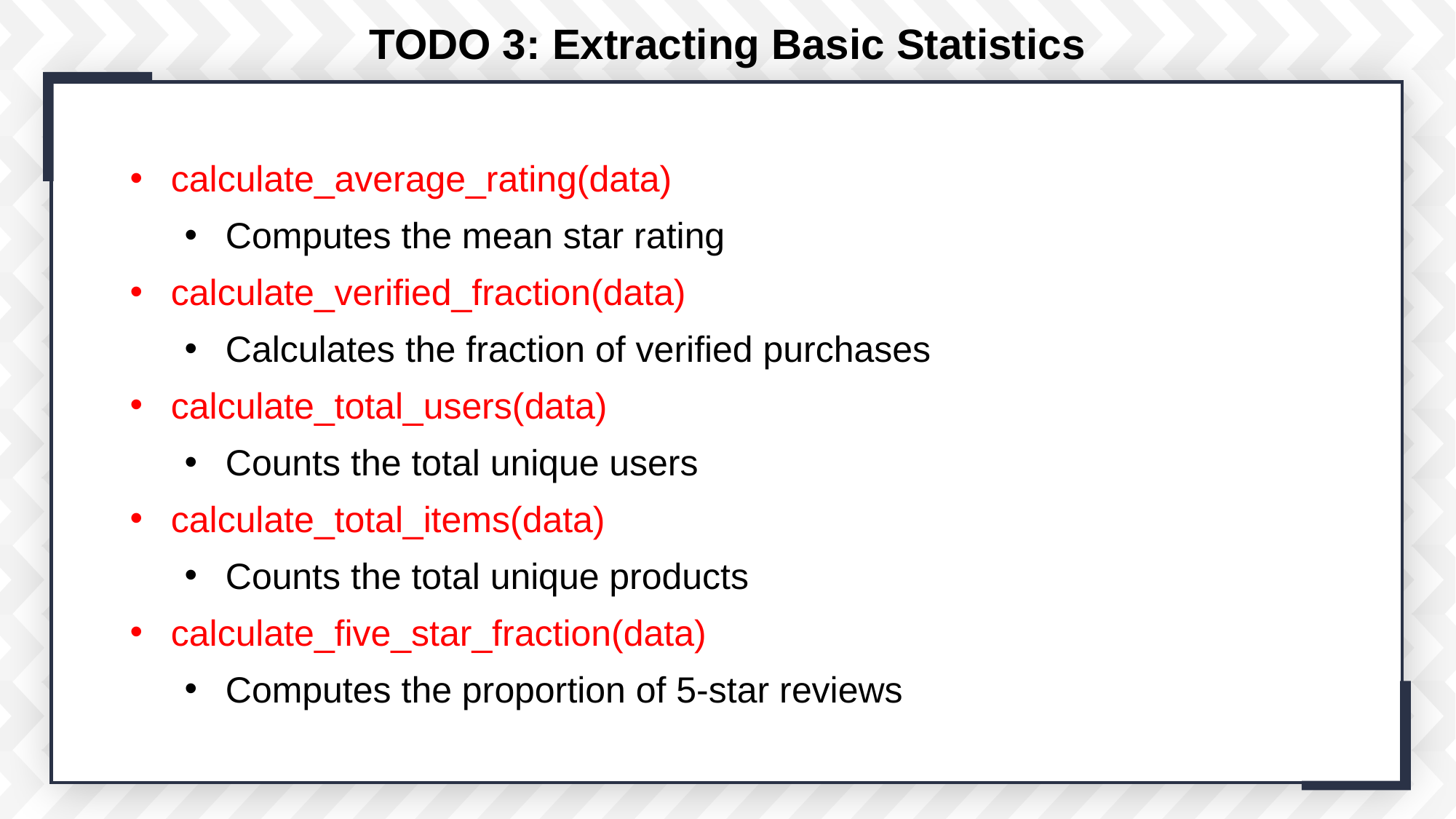

TODO 3: Extracting Basic Statistics
calculate_average_rating(data)
Computes the mean star rating
calculate_verified_fraction(data)
Calculates the fraction of verified purchases
calculate_total_users(data)
Counts the total unique users
calculate_total_items(data)
Counts the total unique products
calculate_five_star_fraction(data)
Computes the proportion of 5-star reviews